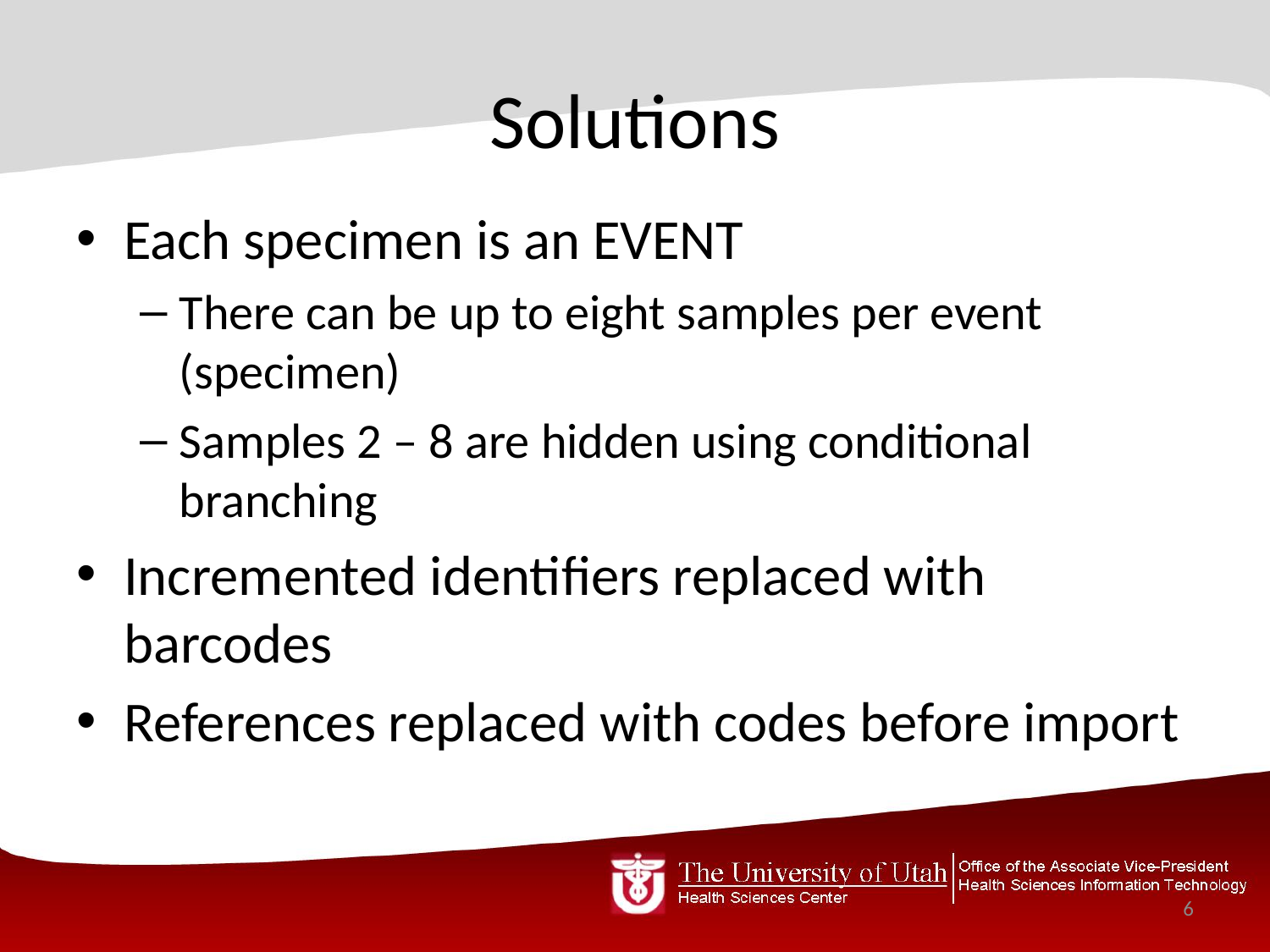

# Solutions
Each specimen is an EVENT
There can be up to eight samples per event (specimen)
Samples 2 – 8 are hidden using conditional branching
Incremented identifiers replaced with barcodes
References replaced with codes before import
6